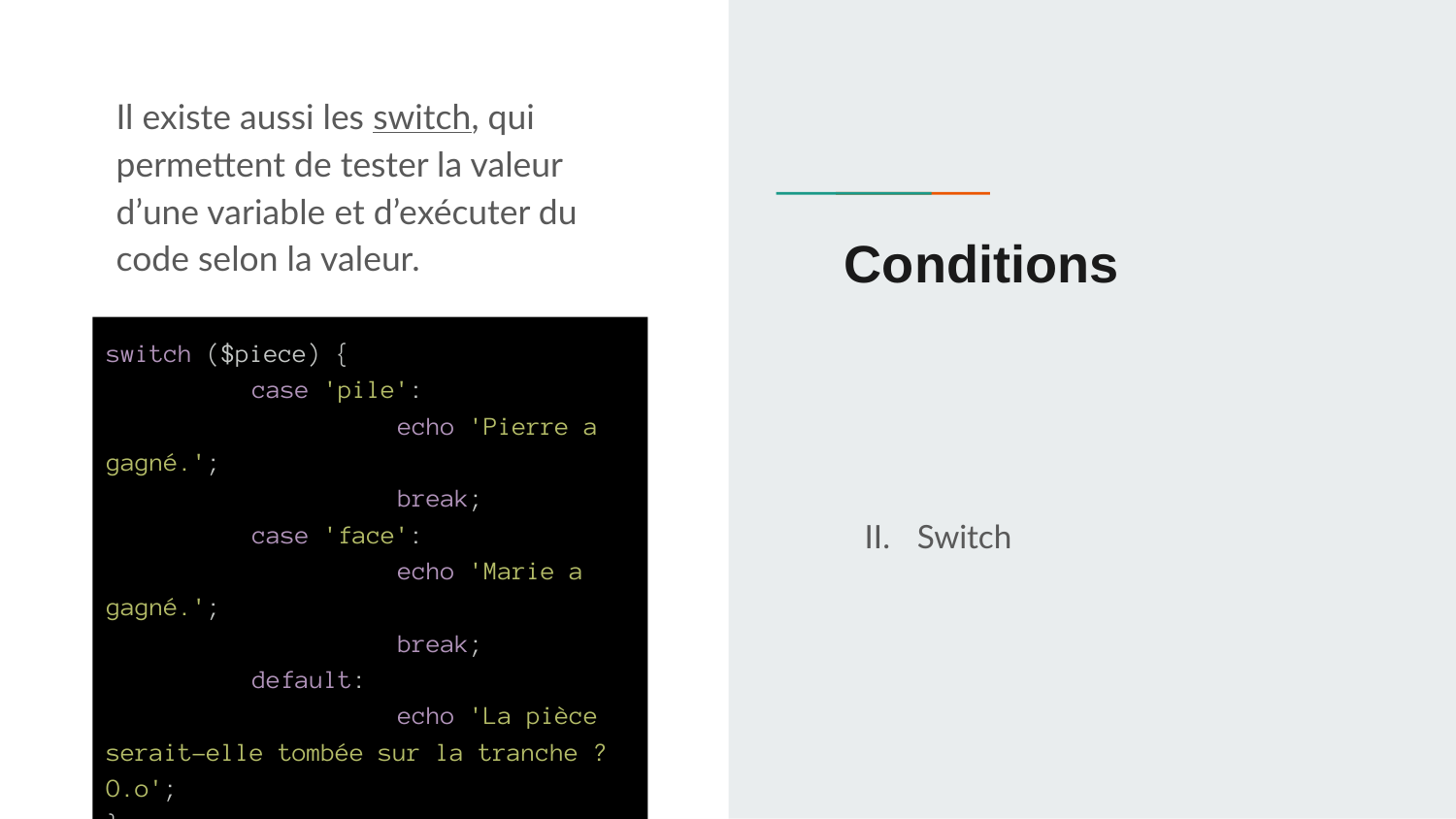

Il existe aussi les switch, qui permettent de tester la valeur d’une variable et d’exécuter du code selon la valeur.
# Conditions
switch ($piece) {
	case 'pile':
		echo 'Pierre a gagné.';
		break;
	case 'face':
		echo 'Marie a gagné.';
		break;
	default:
		echo 'La pièce serait-elle tombée sur la tranche ? O.o';
}
Switch